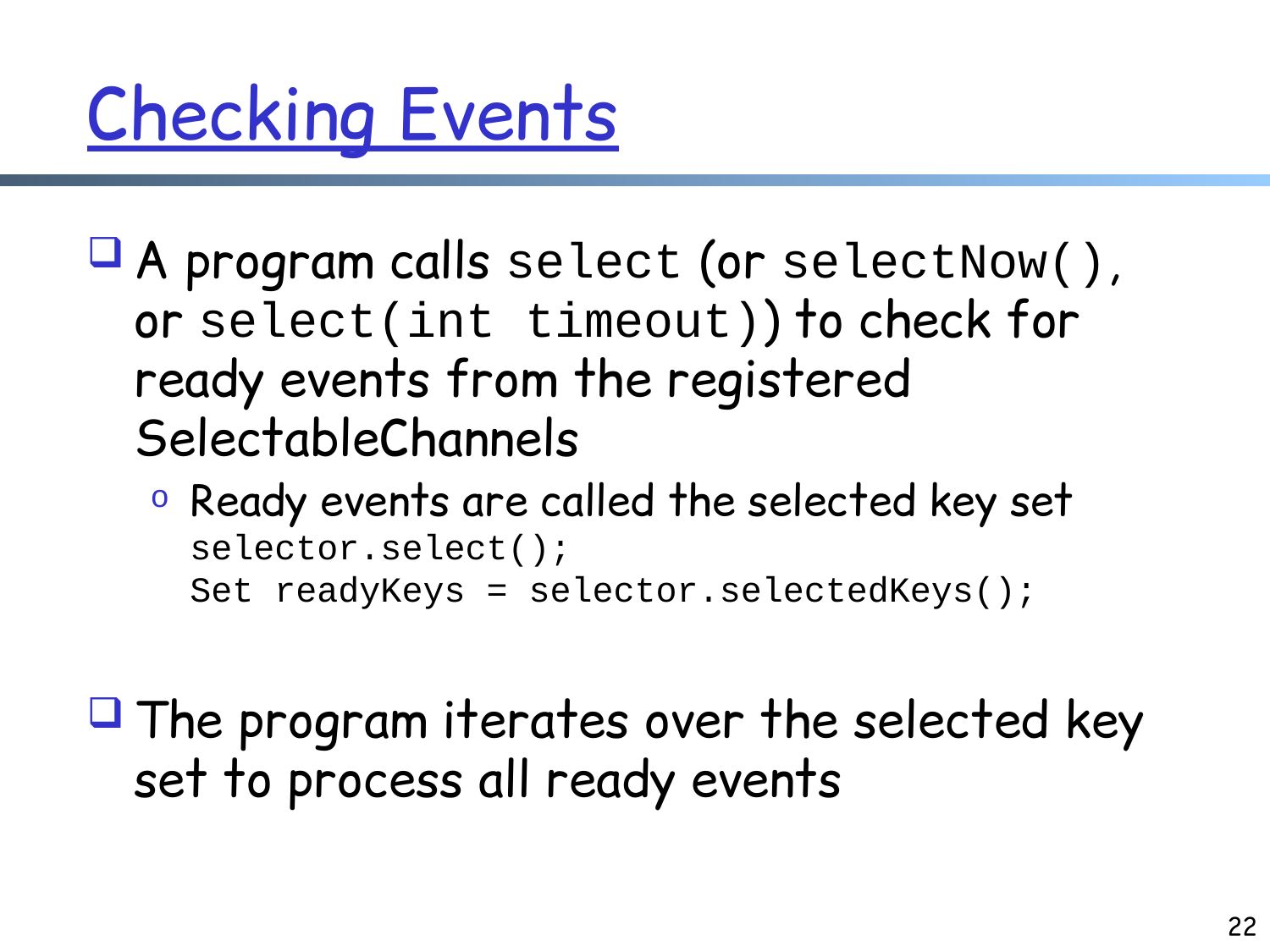

# Checking Events
A program calls select (or selectNow(), or select(int timeout)) to check for ready events from the registered SelectableChannels
Ready events are called the selected key set
selector.select();
Set readyKeys = selector.selectedKeys();

The program iterates over the selected key set to process all ready events
22